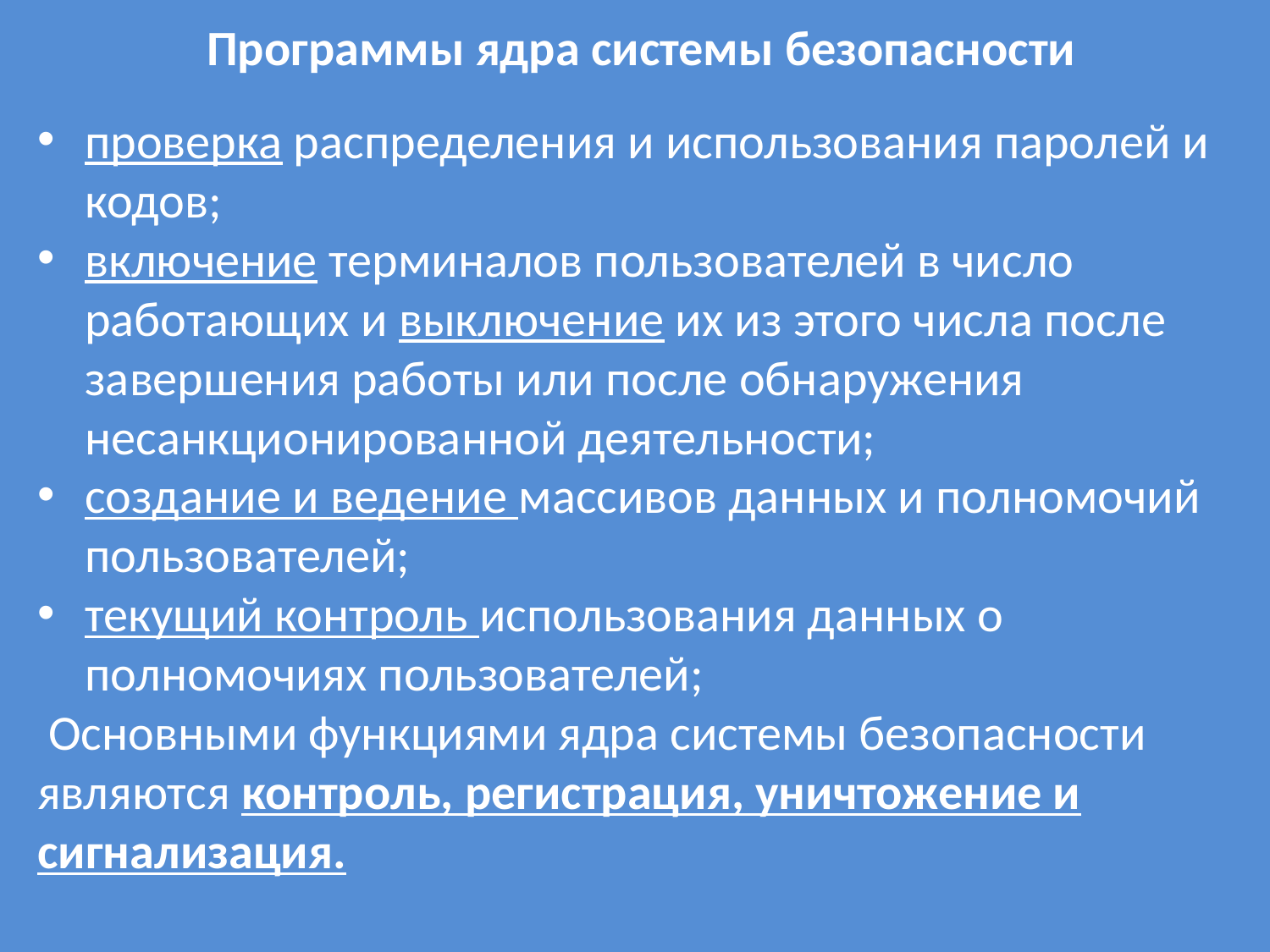

# Программы ядра системы безопасности
проверка распределения и использования паролей и кодов;
включение терминалов пользователей в число работающих и выключение их из этого числа после завершения работы или после обнаружения несанкционированной деятельности;
создание и ведение массивов данных и полномочий пользователей;
текущий контроль использования данных о полномочиях пользователей;
 Основными функциями ядра системы безопасности являются контроль, регистрация, уничтожение и сигнализация.